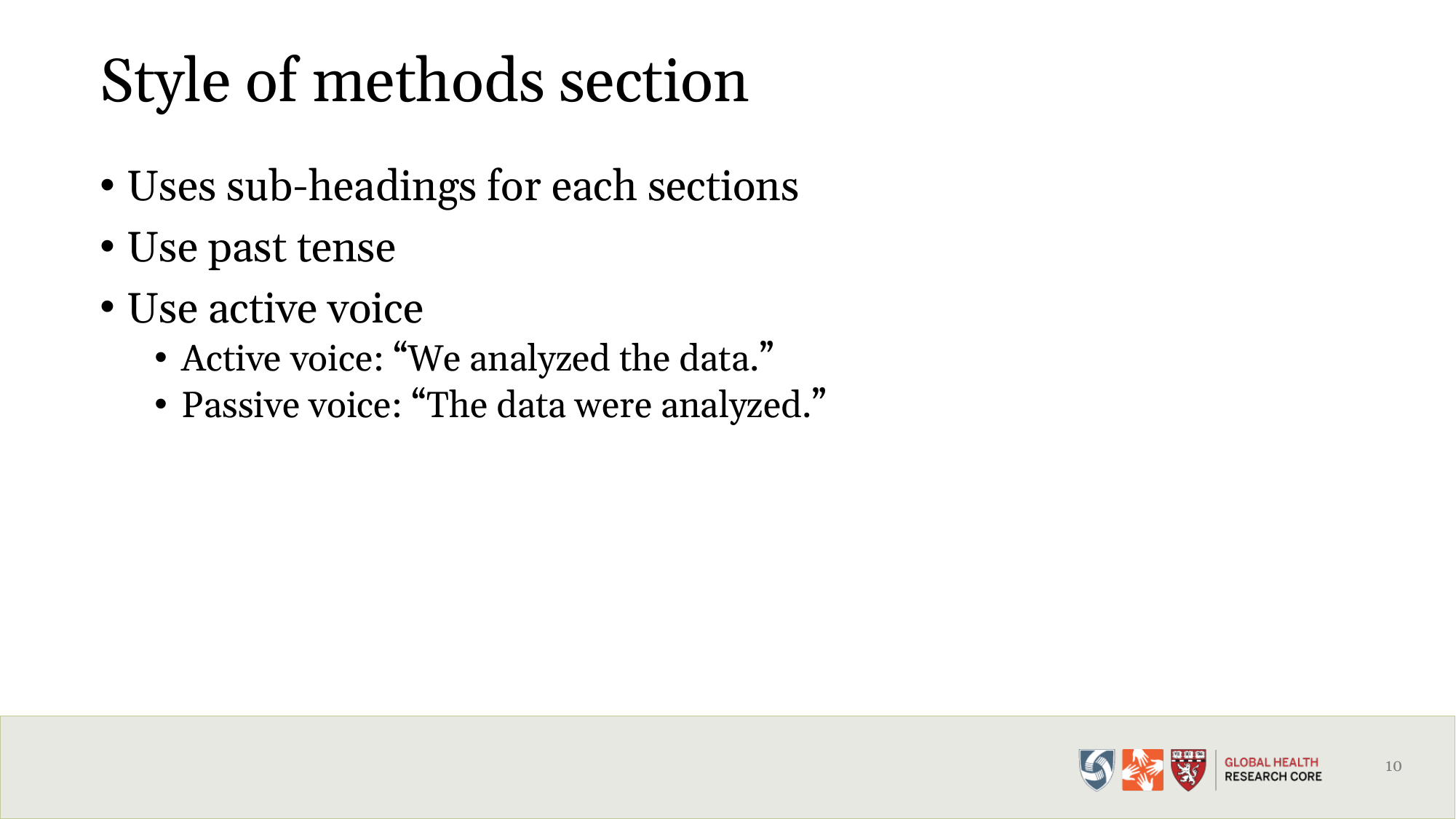

# Style of methods section
10
Uses sub-headings for each sections
Use past tense
Use active voice
Active voice: “We analyzed the data.”
Passive voice: “The data were analyzed.”